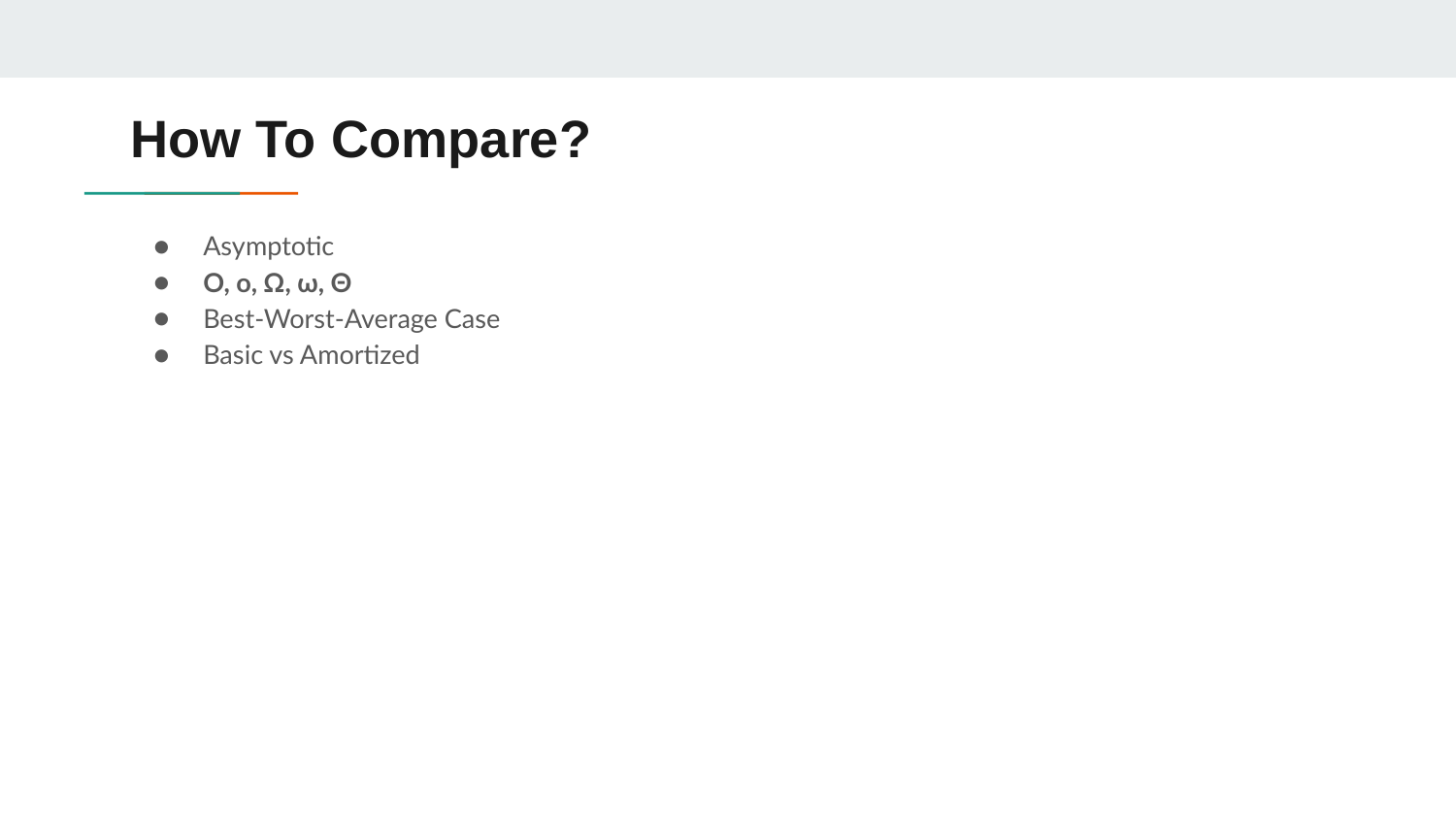

# How To Compare?
Asymptotic
O, o, Ω, ω, Θ
Best-Worst-Average Case
Basic vs Amortized